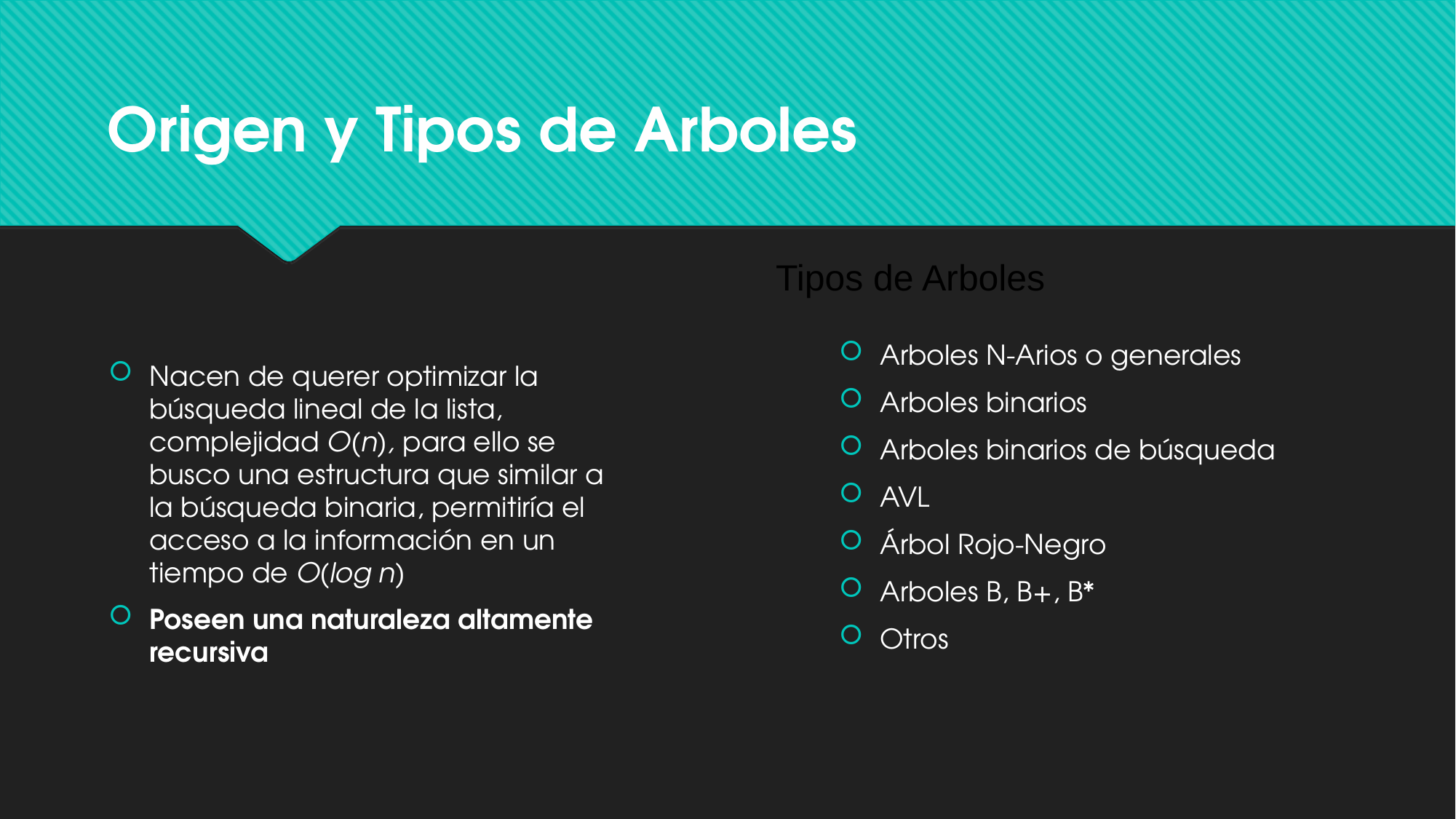

Origen y Tipos de Arboles
Tipos de Arboles
Arboles N-Arios o generales
Arboles binarios
Arboles binarios de búsqueda
AVL
Árbol Rojo-Negro
Arboles B, B+, B*
Otros
Nacen de querer optimizar la búsqueda lineal de la lista, complejidad O(n), para ello se busco una estructura que similar a la búsqueda binaria, permitiría el acceso a la información en un tiempo de O(log n)
Poseen una naturaleza altamente recursiva